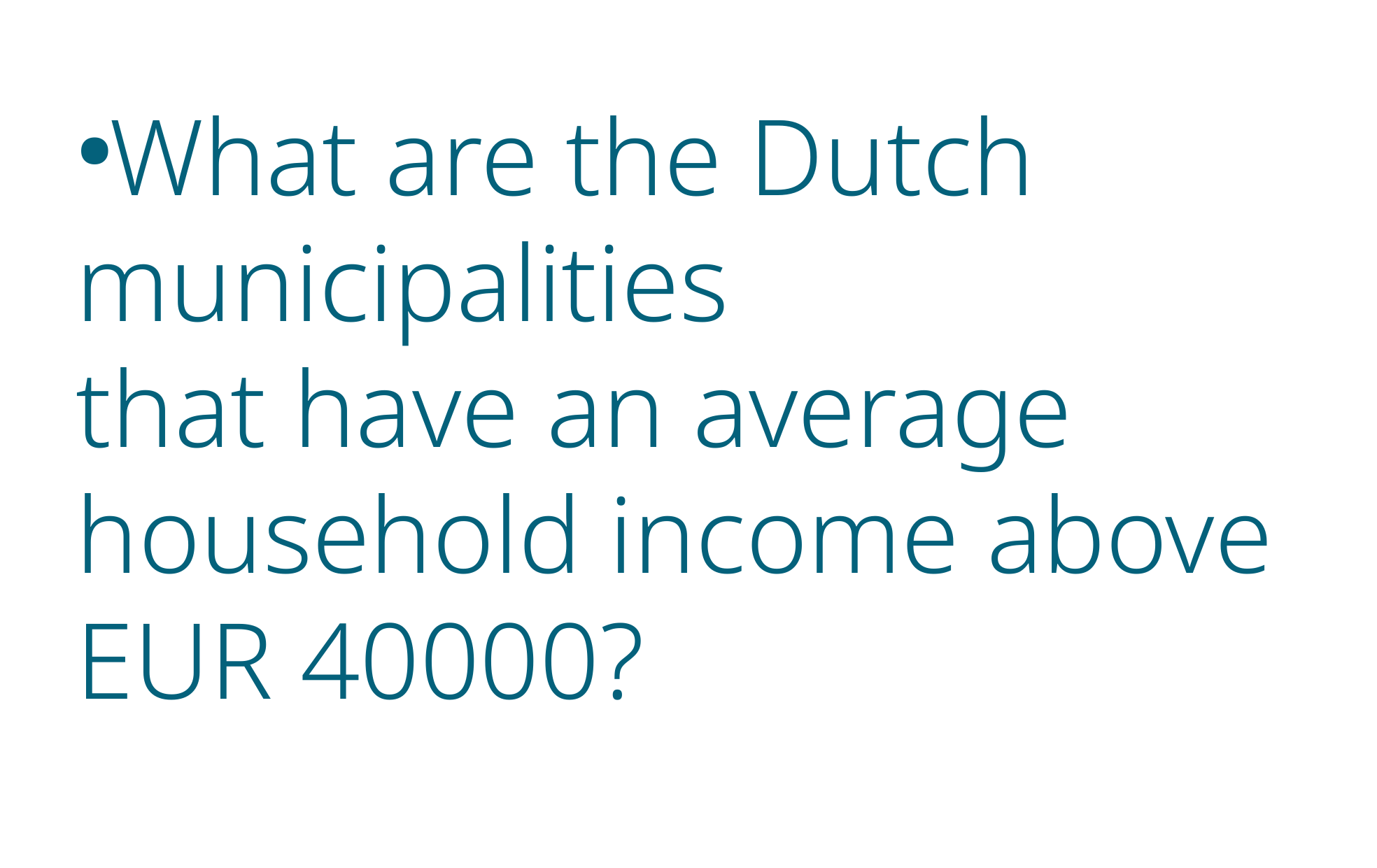

What are the Dutch
municipalities
that have an average
household income above
EUR 40000?
All icons by: https://www.flaticon.com/